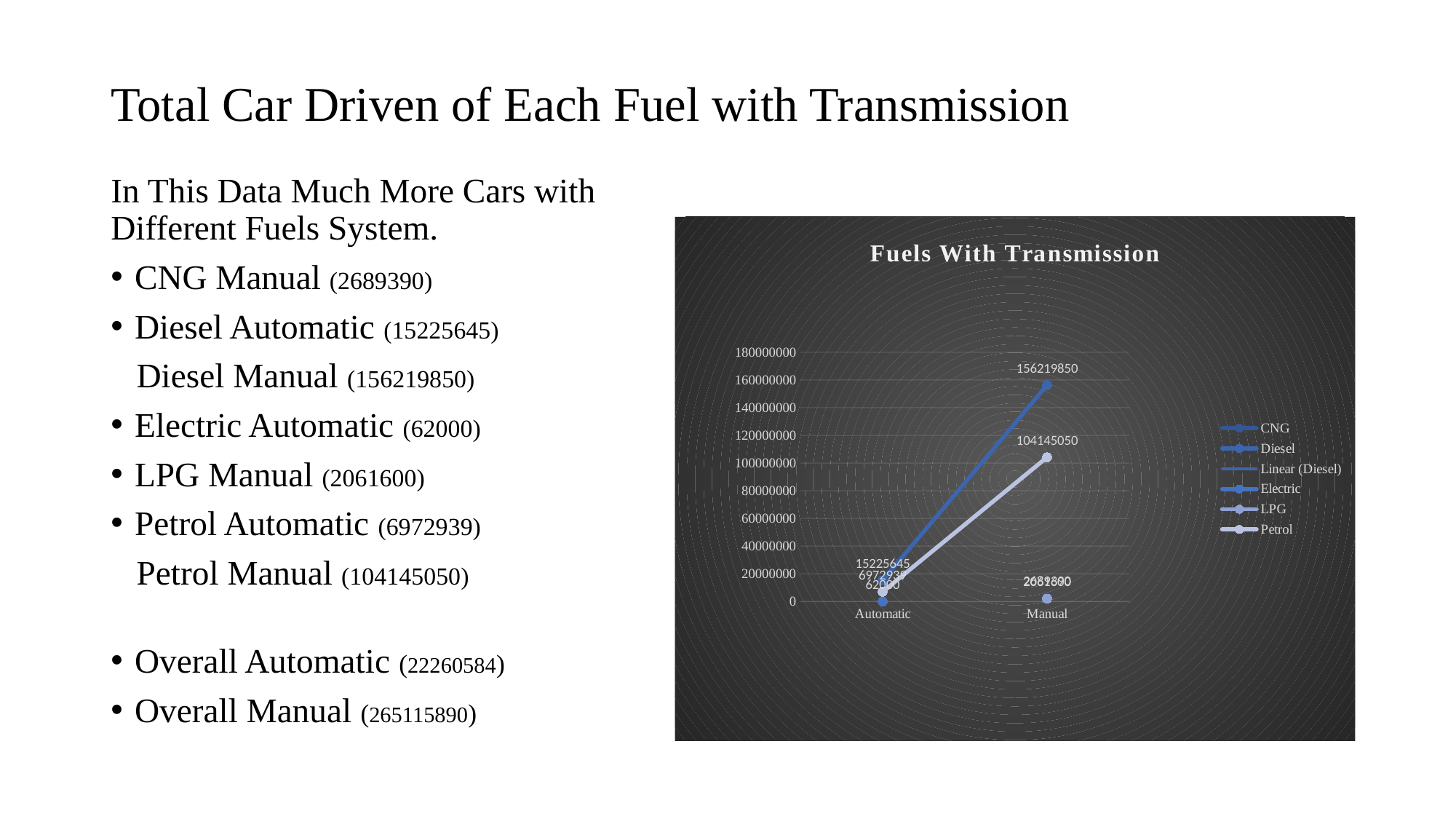

# Total Car Driven of Each Fuel with Transmission
In This Data Much More Cars with Different Fuels System.
CNG Manual (2689390)
Diesel Automatic (15225645)
   Diesel Manual (156219850)
Electric Automatic (62000)
LPG Manual (2061600)
Petrol Automatic (6972939)
   Petrol Manual (104145050)

Overall Automatic (22260584)
Overall Manual (265115890)

### Chart: Fuels With Transmission

| Category | CNG | Diesel | Electric | LPG | Petrol |
|---|---|---|---|---|---|
| Automatic | None | 15225645.0 | 62000.0 | None | 6972939.0 |
| Manual | 2689390.0 | 156219850.0 | None | 2061600.0 | 104145050.0 |